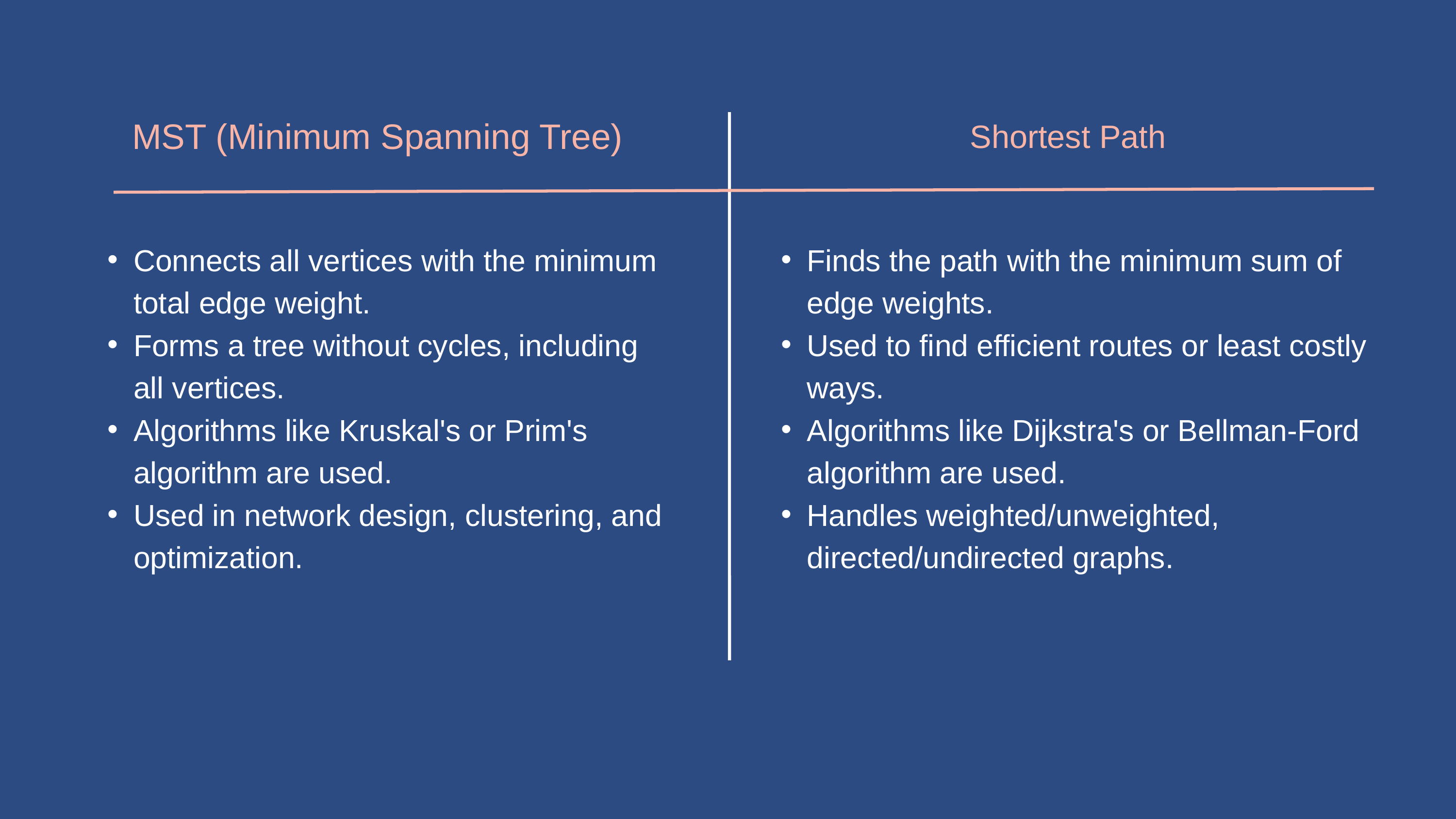

MST (Minimum Spanning Tree)
Shortest Path

Connects all vertices with the minimum total edge weight.
Forms a tree without cycles, including all vertices.
Algorithms like Kruskal's or Prim's algorithm are used.
Used in network design, clustering, and optimization.

Finds the path with the minimum sum of edge weights.
Used to find efficient routes or least costly ways.
Algorithms like Dijkstra's or Bellman-Ford algorithm are used.
Handles weighted/unweighted, directed/undirected graphs.